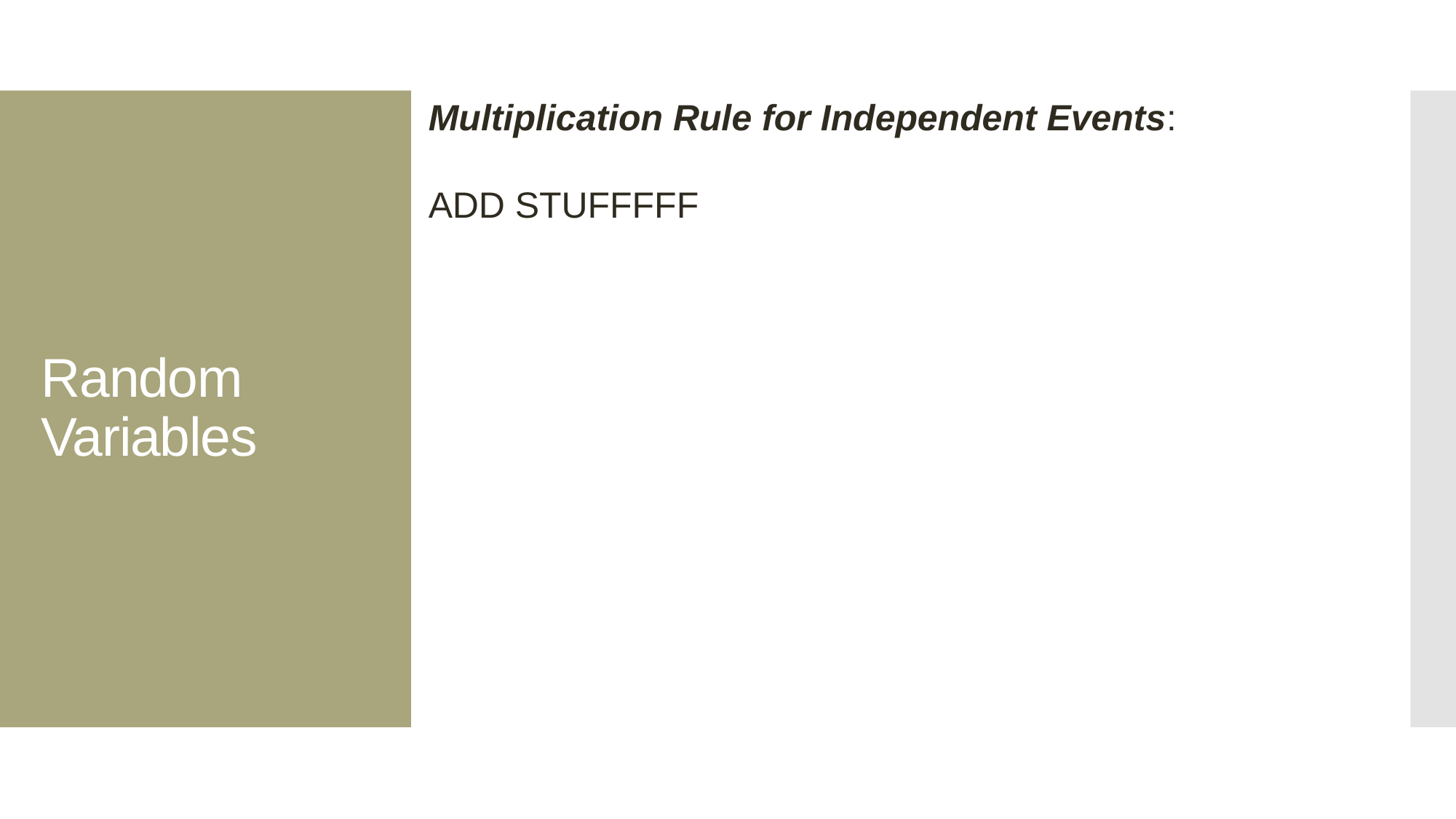

Multiplication Rule for Independent Events:

ADD STUFFFFF

# Random Variables